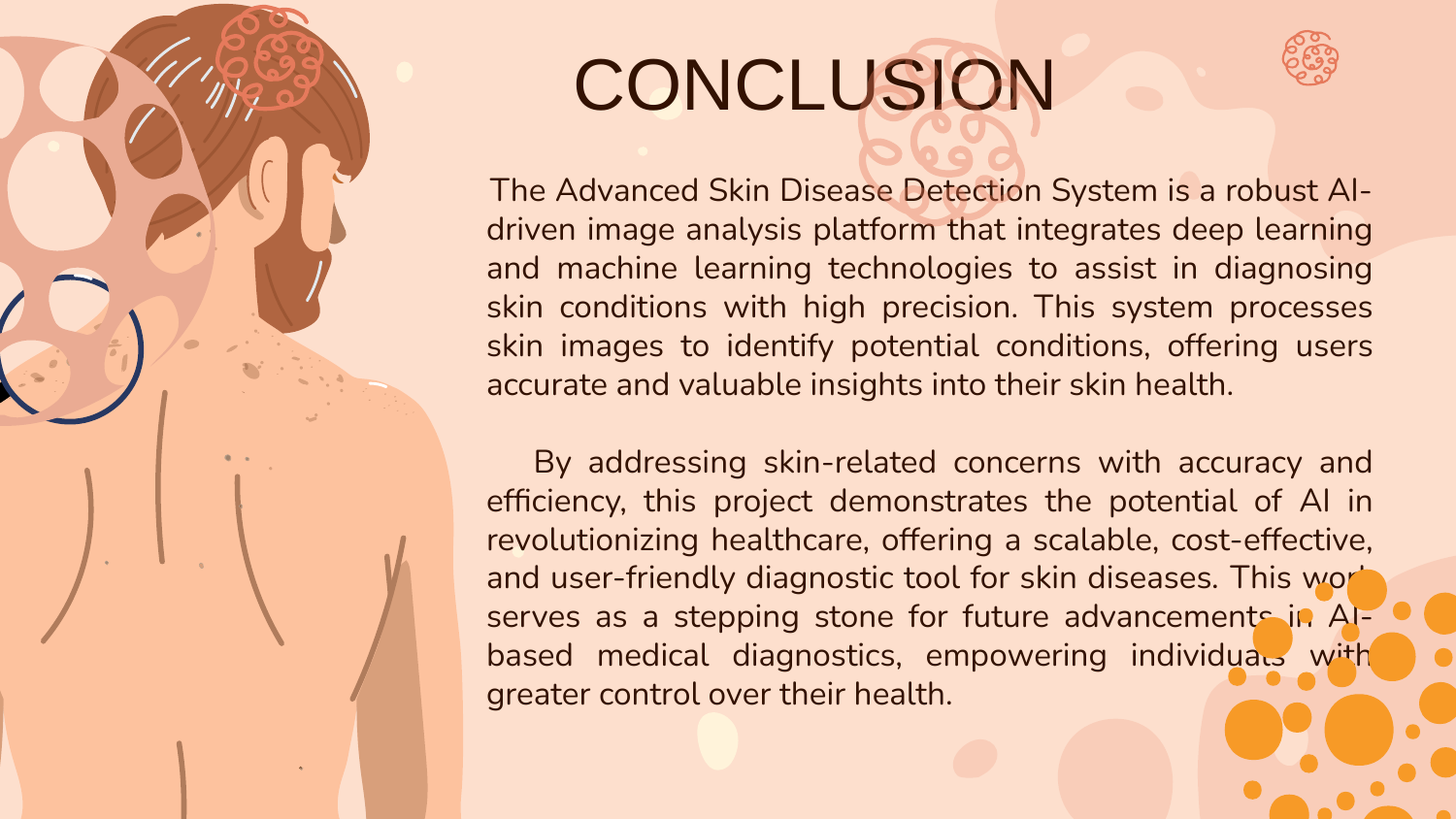

# CONCLUSION

      The Advanced Skin Disease Detection System is a robust AI-driven image analysis platform that integrates deep learning and machine learning technologies to assist in diagnosing skin conditions with high precision. This system processes skin images to identify potential conditions, offering users accurate and valuable insights into their skin health.

      By addressing skin-related concerns with accuracy and efficiency, this project demonstrates the potential of AI in revolutionizing healthcare, offering a scalable, cost-effective, and user-friendly diagnostic tool for skin diseases. This work serves as a stepping stone for future advancements in AI-based medical diagnostics, empowering individuals with greater control over their health.